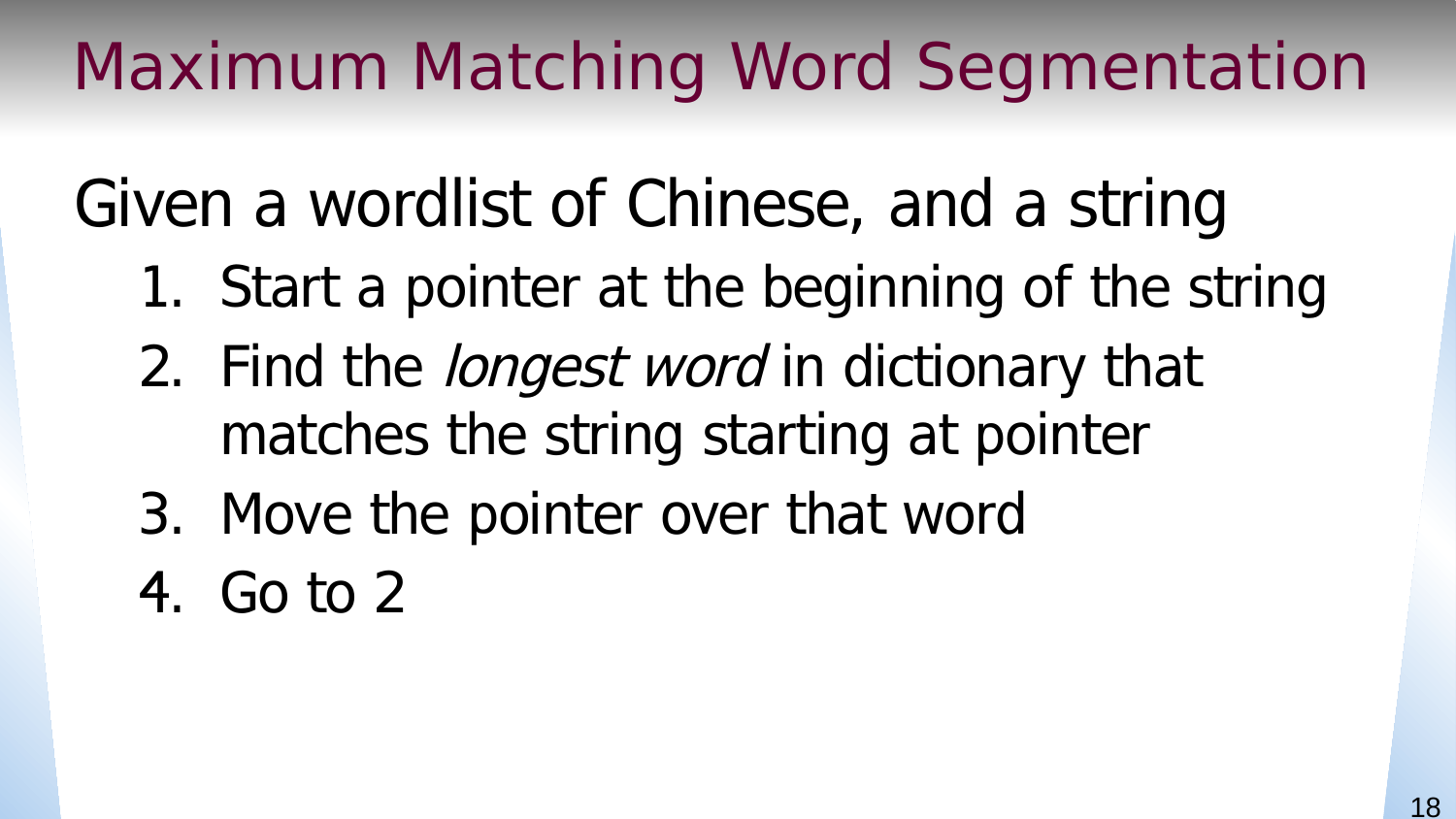

# Maximum Matching Word Segmentation
Given a wordlist of Chinese, and a string
Start a pointer at the beginning of the string
Find the longest word in dictionary that matches the string starting at pointer
Move the pointer over that word
Go to 2
18